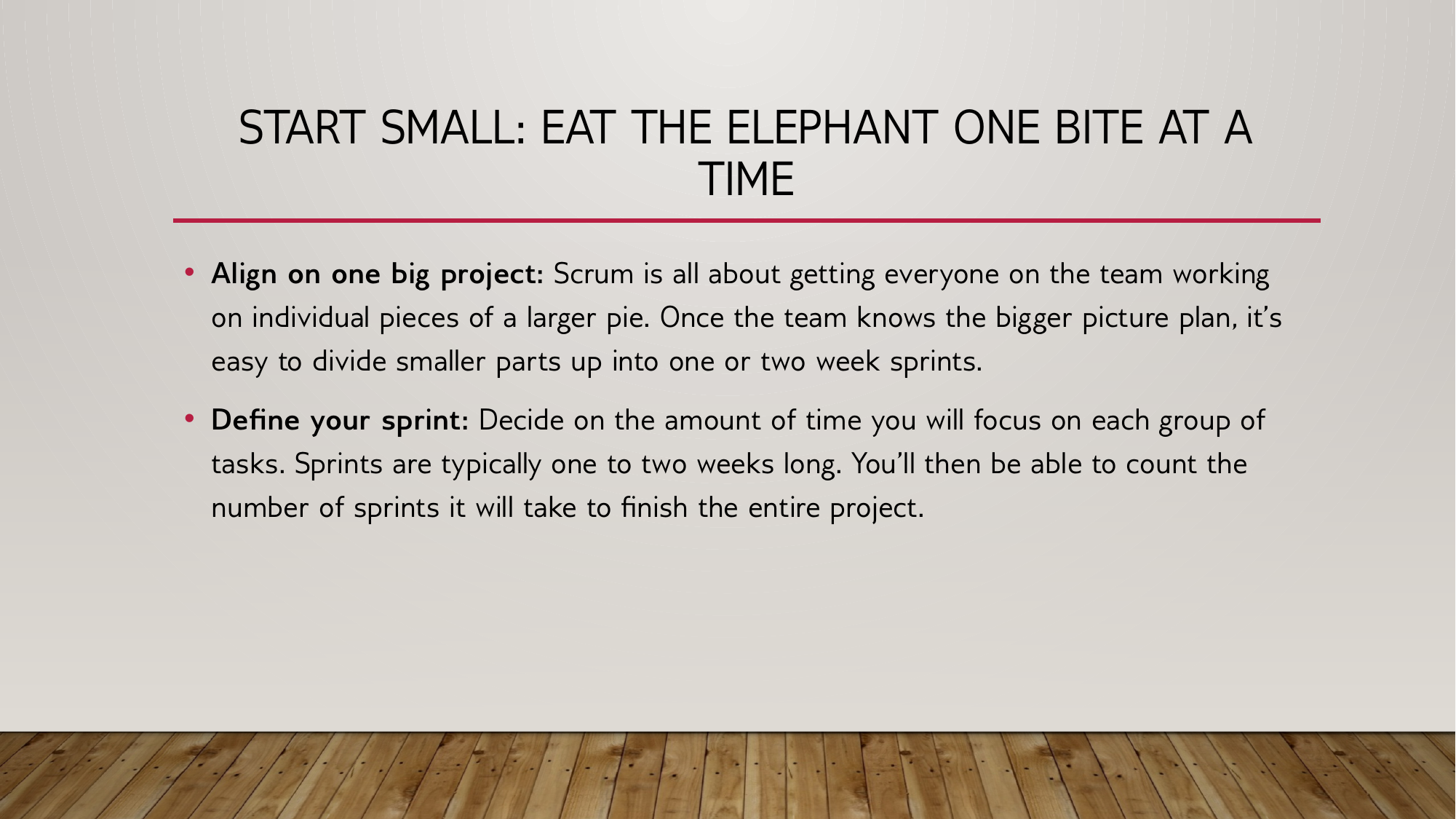

# Start small: eat the elephant one bite at a time
Align on one big project: Scrum is all about getting everyone on the team working on individual pieces of a larger pie. Once the team knows the bigger picture plan, it’s easy to divide smaller parts up into one or two week sprints.
Define your sprint: Decide on the amount of time you will focus on each group of tasks. Sprints are typically one to two weeks long. You’ll then be able to count the number of sprints it will take to finish the entire project.